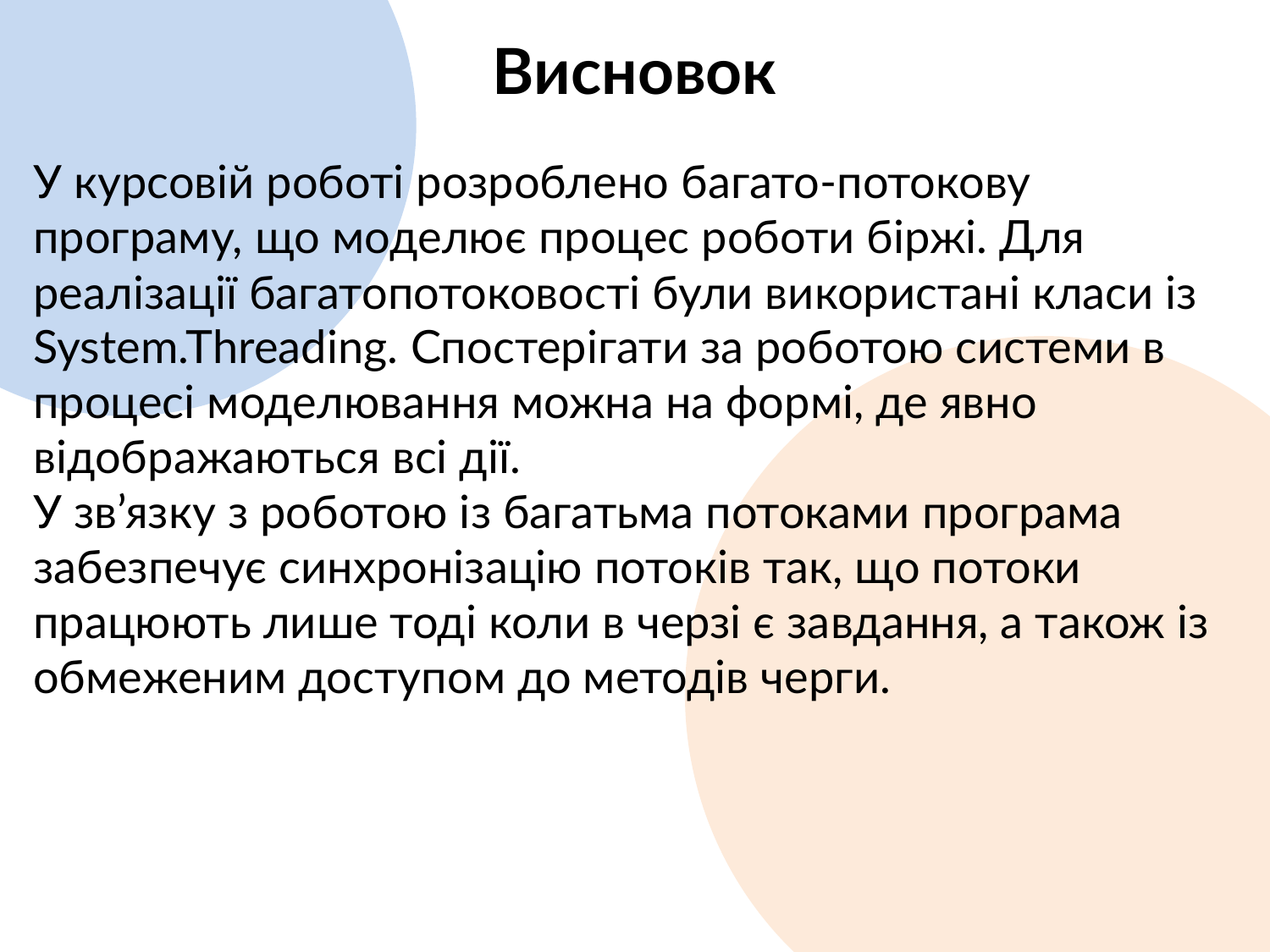

Висновок
У курсовій роботі розроблено багато-потокову програму, що моделює процес роботи біржі. Для реалізації багатопотоковості були використані класи із System.Threading. Спостерігати за роботою системи в процесі моделювання можна на формі, де явно відображаються всі дії.
У зв’язку з роботою із багатьма потоками програма забезпечує синхронізацію потоків так, що потоки працюють лише тоді коли в черзі є завдання, а також із обмеженим доступом до методів черги.